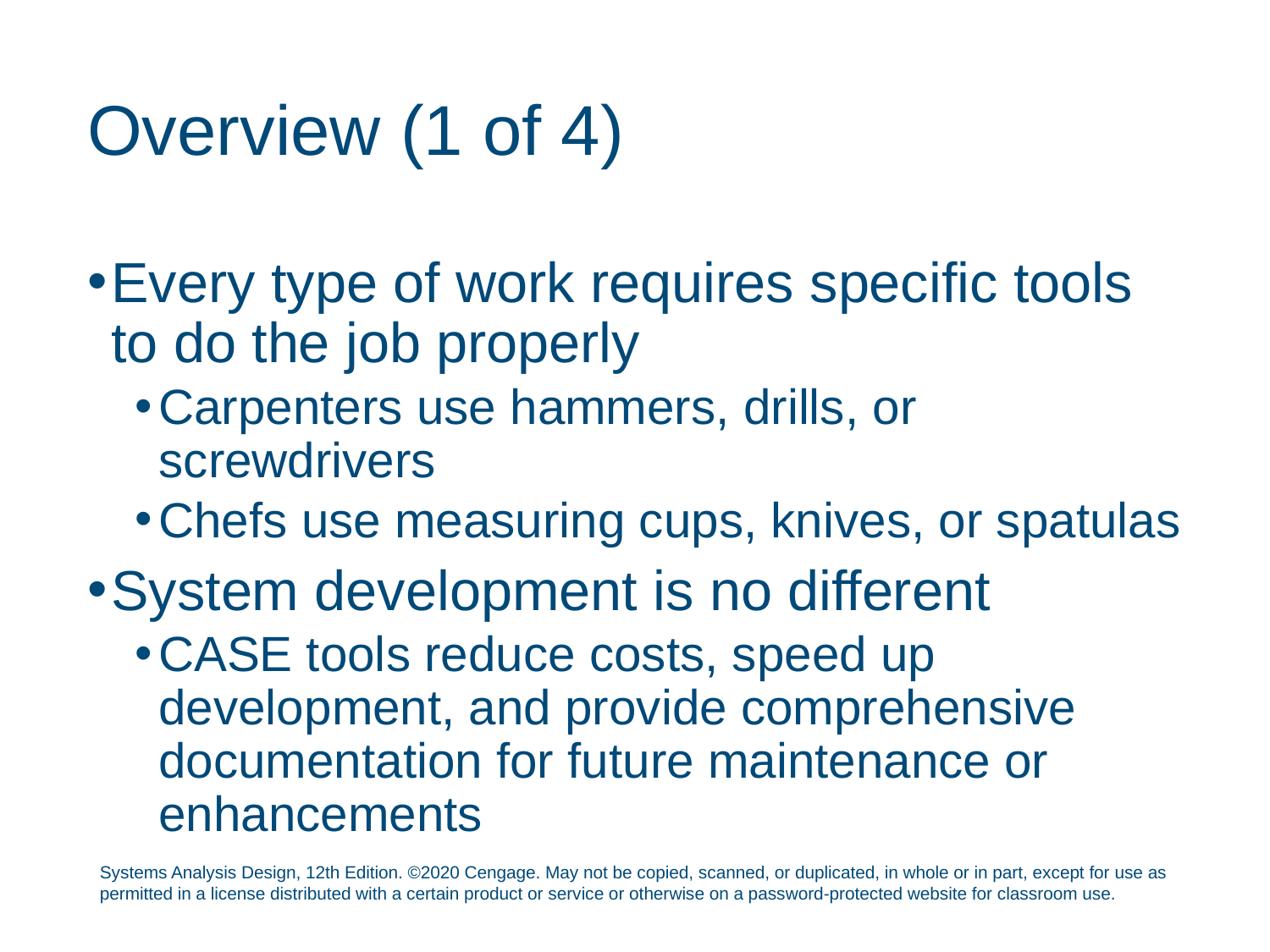

# Overview (1 of 4)
Every type of work requires specific tools to do the job properly
Carpenters use hammers, drills, or screwdrivers
Chefs use measuring cups, knives, or spatulas
System development is no different
CASE tools reduce costs, speed up development, and provide comprehensive documentation for future maintenance or enhancements
Systems Analysis Design, 12th Edition. ©2020 Cengage. May not be copied, scanned, or duplicated, in whole or in part, except for use as permitted in a license distributed with a certain product or service or otherwise on a password-protected website for classroom use.